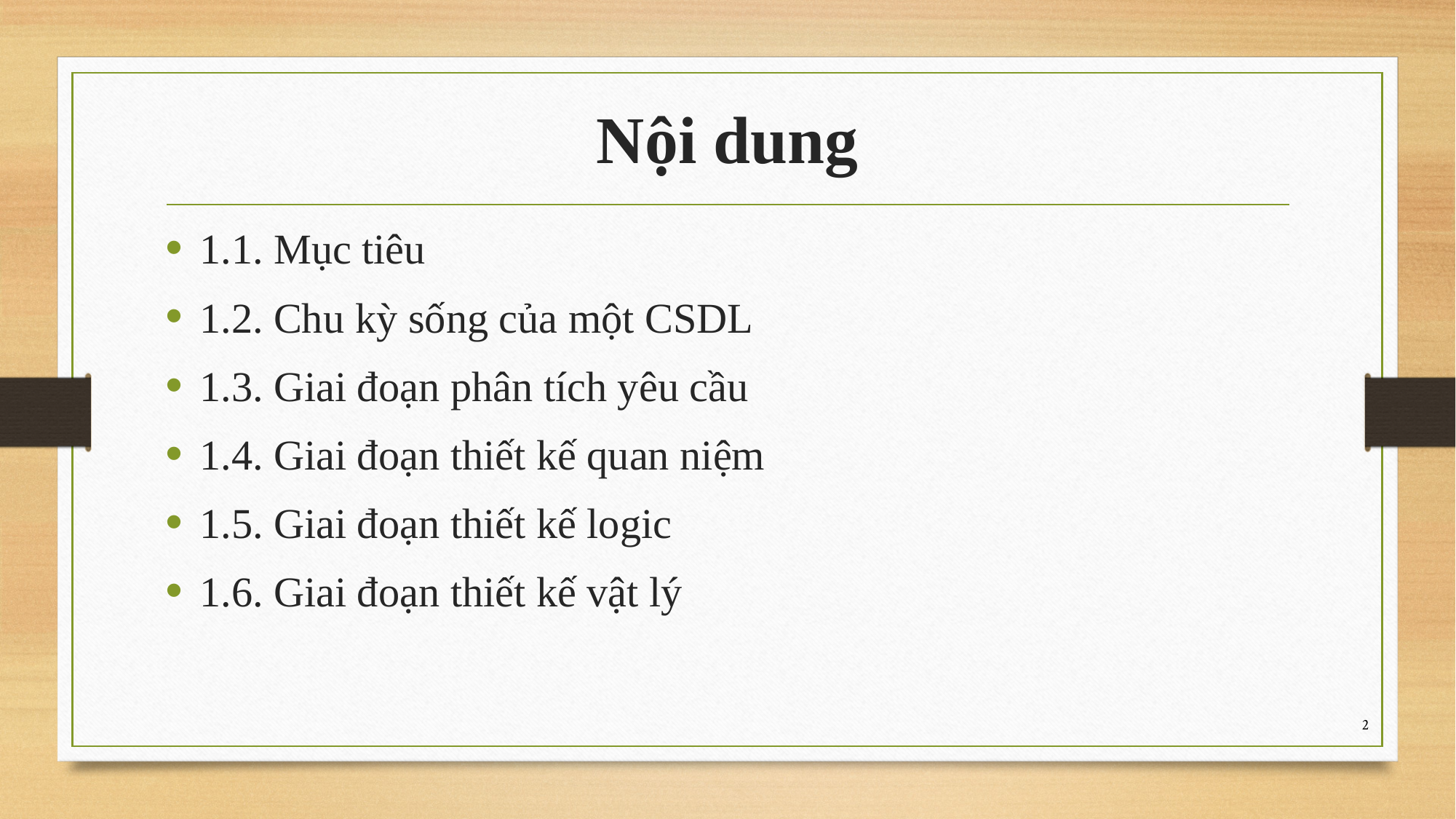

# Nội dung
1.1. Mục tiêu
1.2. Chu kỳ sống của một CSDL
1.3. Giai đoạn phân tích yêu cầu
1.4. Giai đoạn thiết kế quan niệm
1.5. Giai đoạn thiết kế logic
1.6. Giai đoạn thiết kế vật lý
2